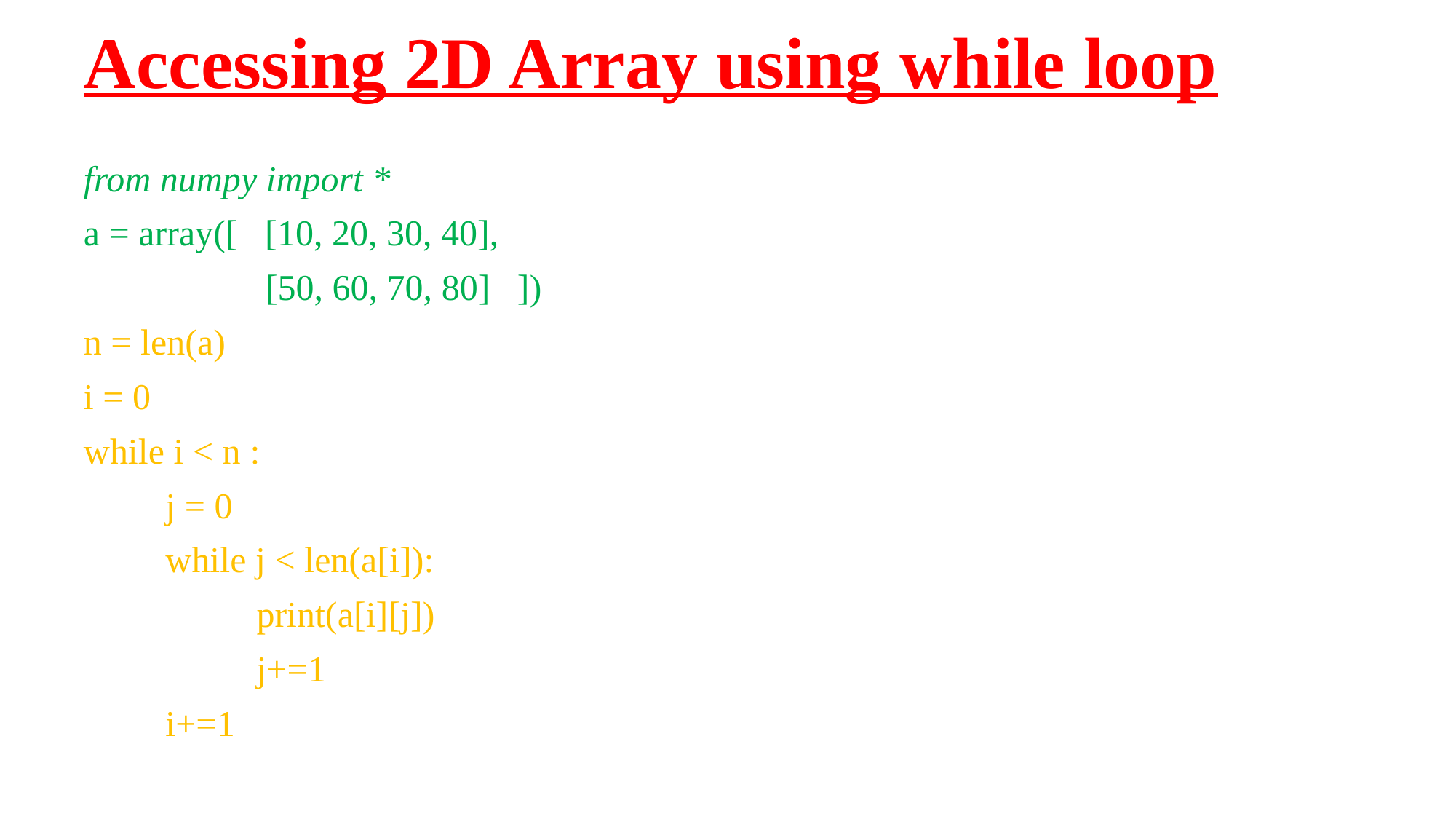

# Accessing 2D Array using while loop
from numpy import *
a = array([   [10, 20, 30, 40],
                    [50, 60, 70, 80]   ])
n = len(a)
i = 0
while i < n :
         j = 0
         while j < len(a[i]):
	       print(a[i][j])
	       j+=1
         i+=1